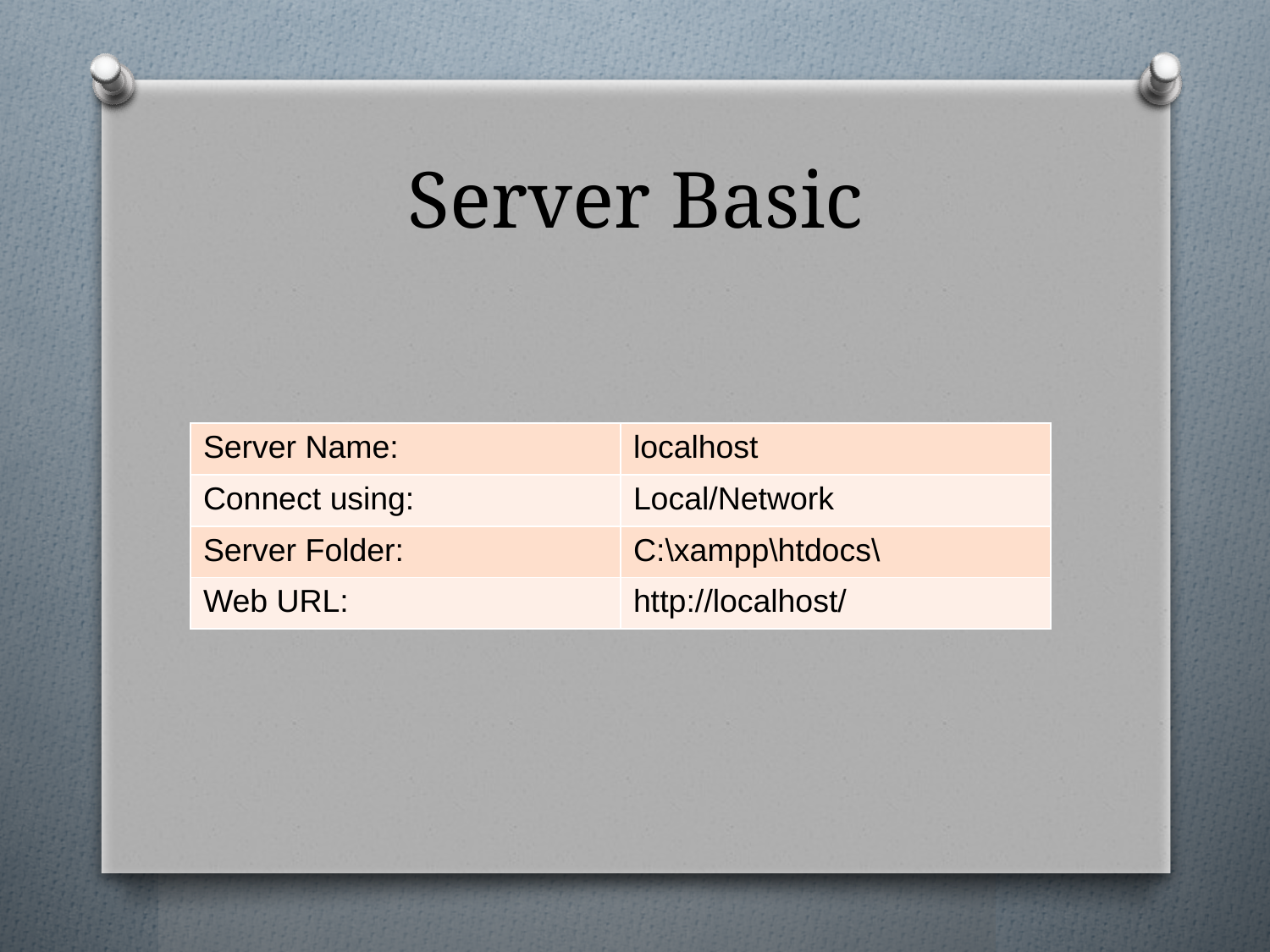

# Server Basic
| Server Name: | localhost |
| --- | --- |
| Connect using: | Local/Network |
| Server Folder: | C:\xampp\htdocs\ |
| Web URL: | http://localhost/ |